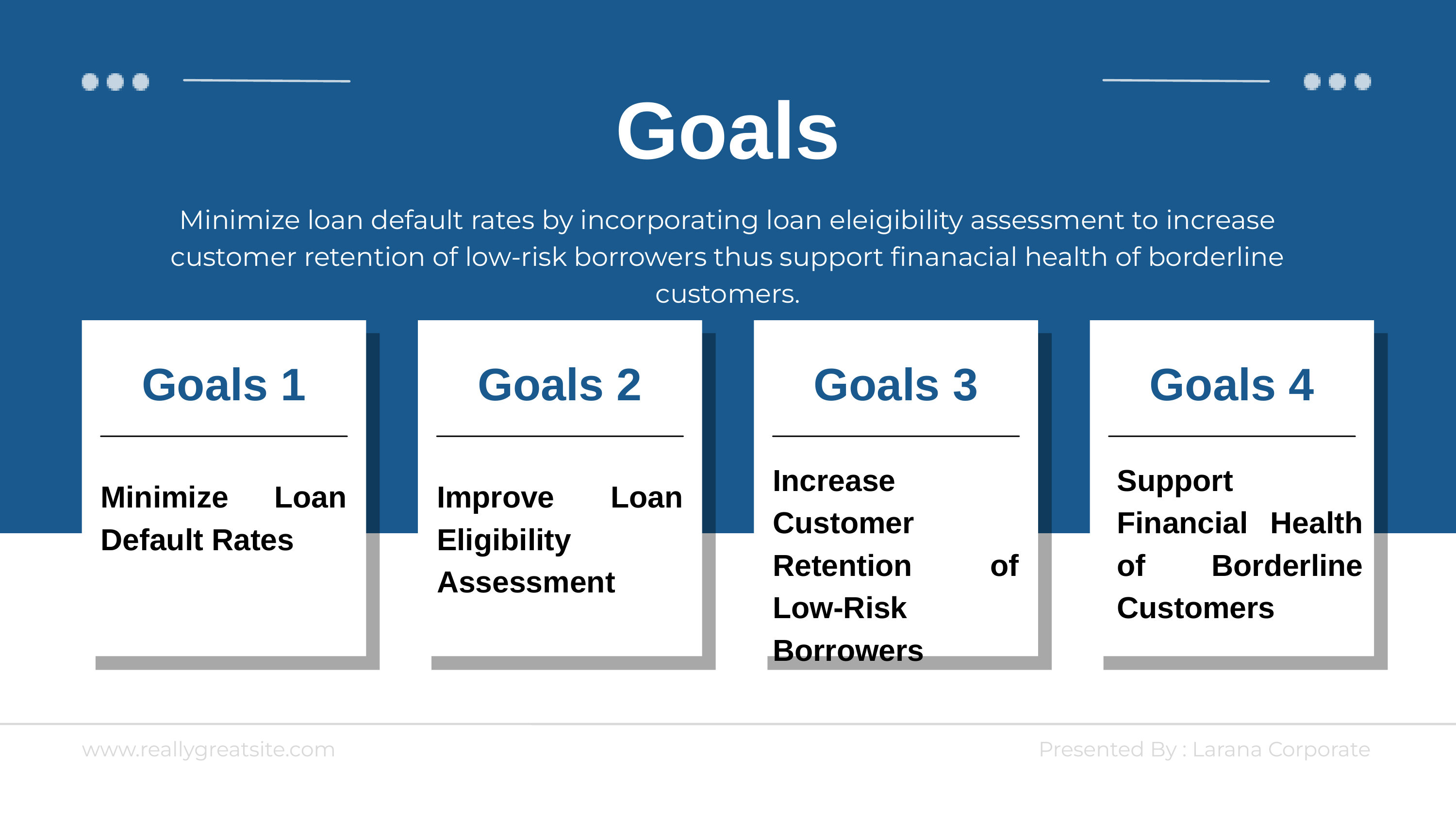

Goals
Minimize loan default rates by incorporating loan eleigibility assessment to increase customer retention of low-risk borrowers thus support finanacial health of borderline customers.

Goals 1
Goals 2
Goals 3
Goals 4

Increase Customer Retention of Low-Risk Borrowers
Support Financial Health of Borderline Customers
Minimize Loan Default Rates
Improve Loan Eligibility Assessment

www.reallygreatsite.com
Presented By : Larana Corporate